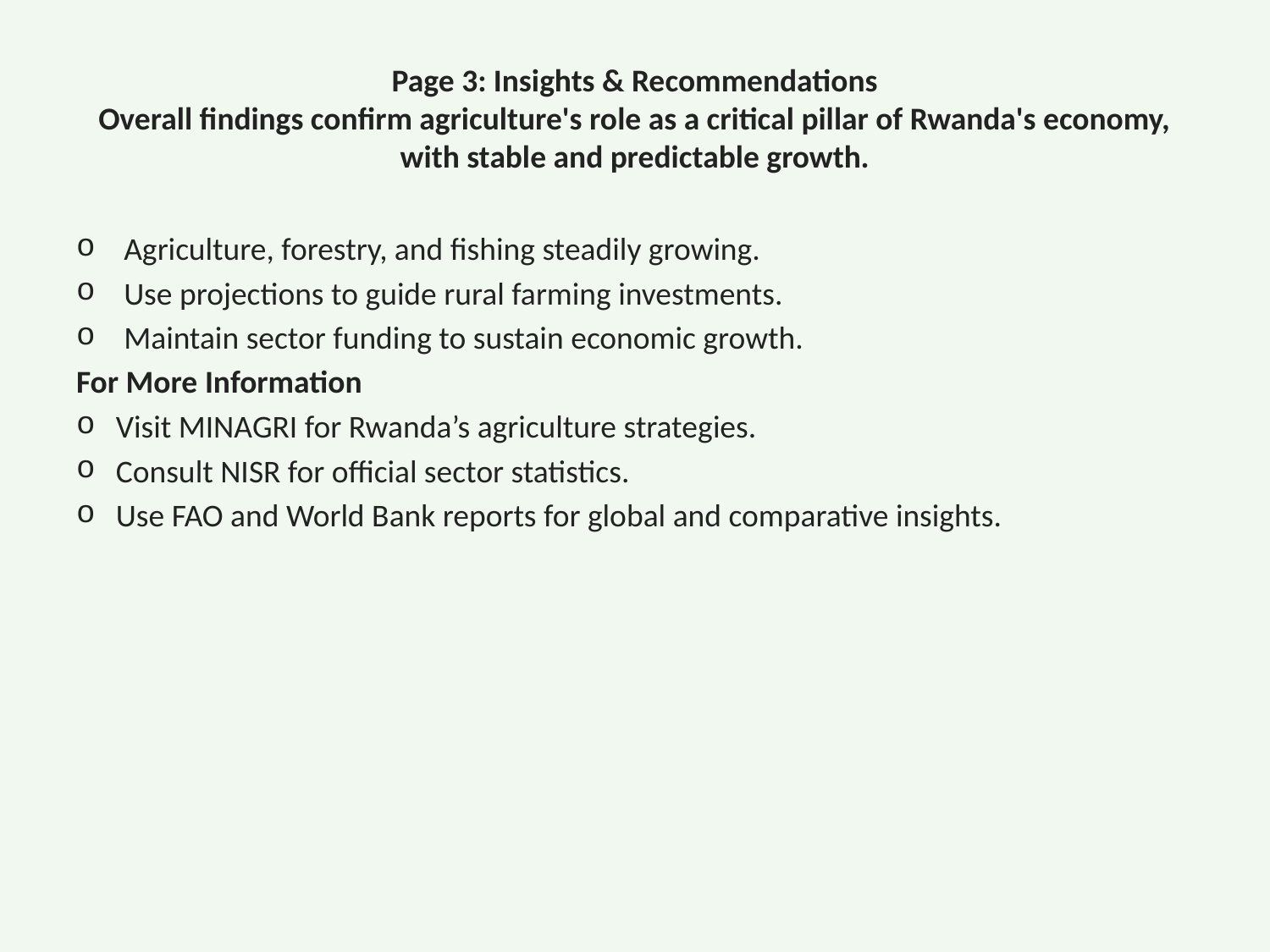

# Page 3: Insights & Recommendations
Overall findings confirm agriculture's role as a critical pillar of Rwanda's economy, with stable and predictable growth.
Agriculture, forestry, and fishing steadily growing.
Use projections to guide rural farming investments.
Maintain sector funding to sustain economic growth.
For More Information
Visit MINAGRI for Rwanda’s agriculture strategies.
Consult NISR for official sector statistics.
Use FAO and World Bank reports for global and comparative insights.